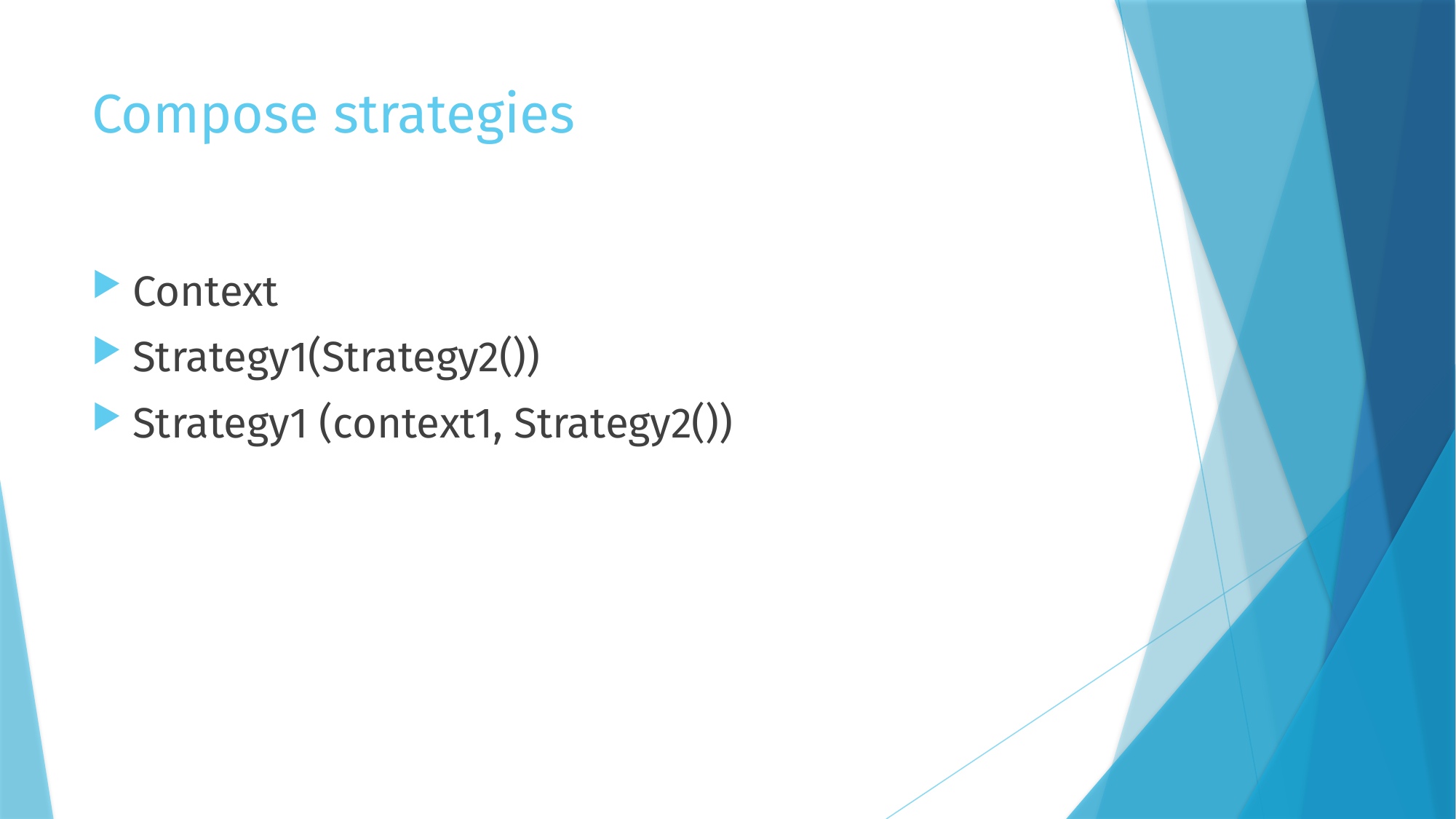

# Compose strategies
Context
Strategy1(Strategy2())
Strategy1 (context1, Strategy2())